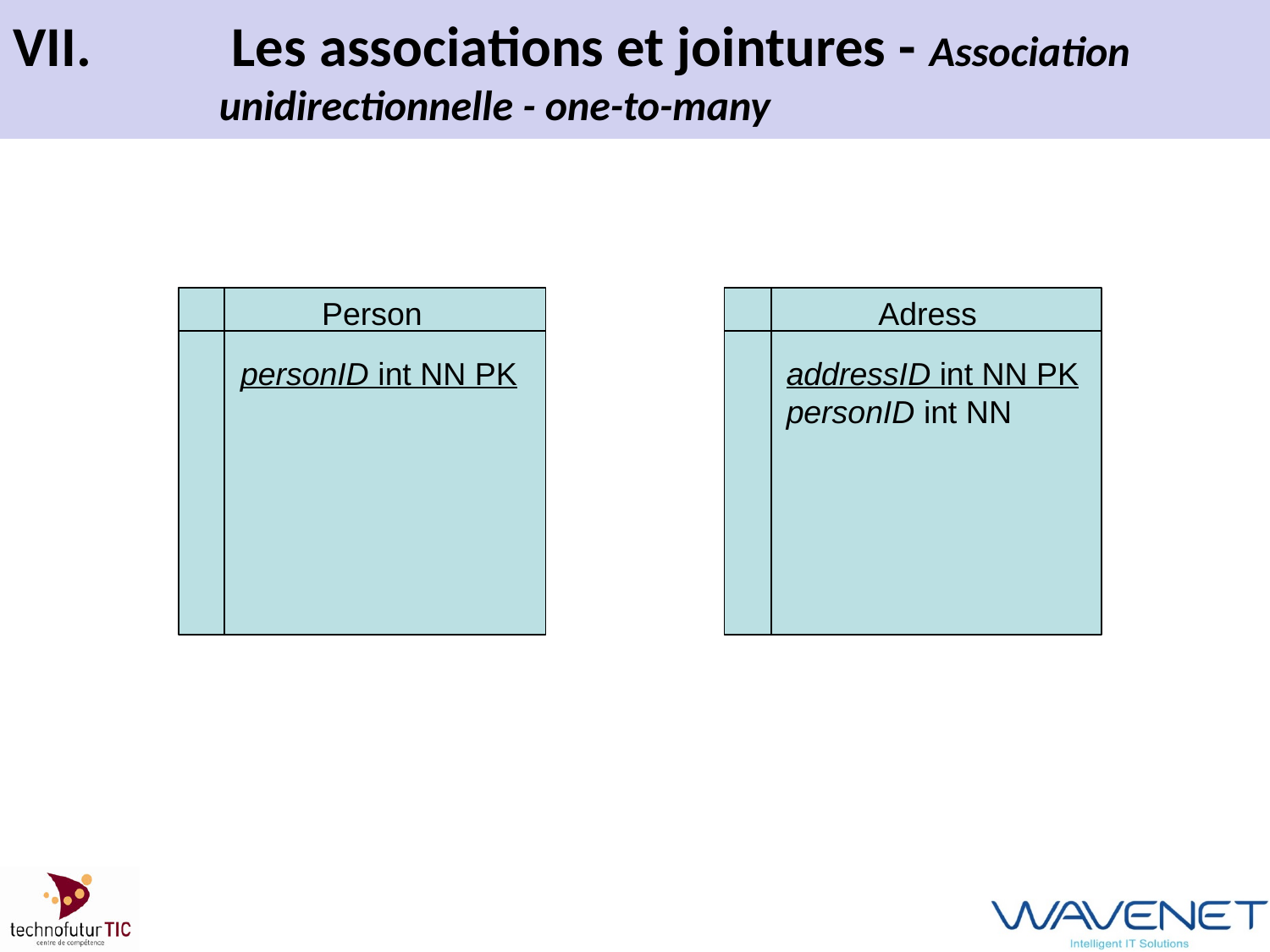

# VII.		 Les associations et jointures - Association 	 	unidirectionnelle - one-to-many

Person

Adress
personID int NN PK
addressID int NN PK
personID int NN